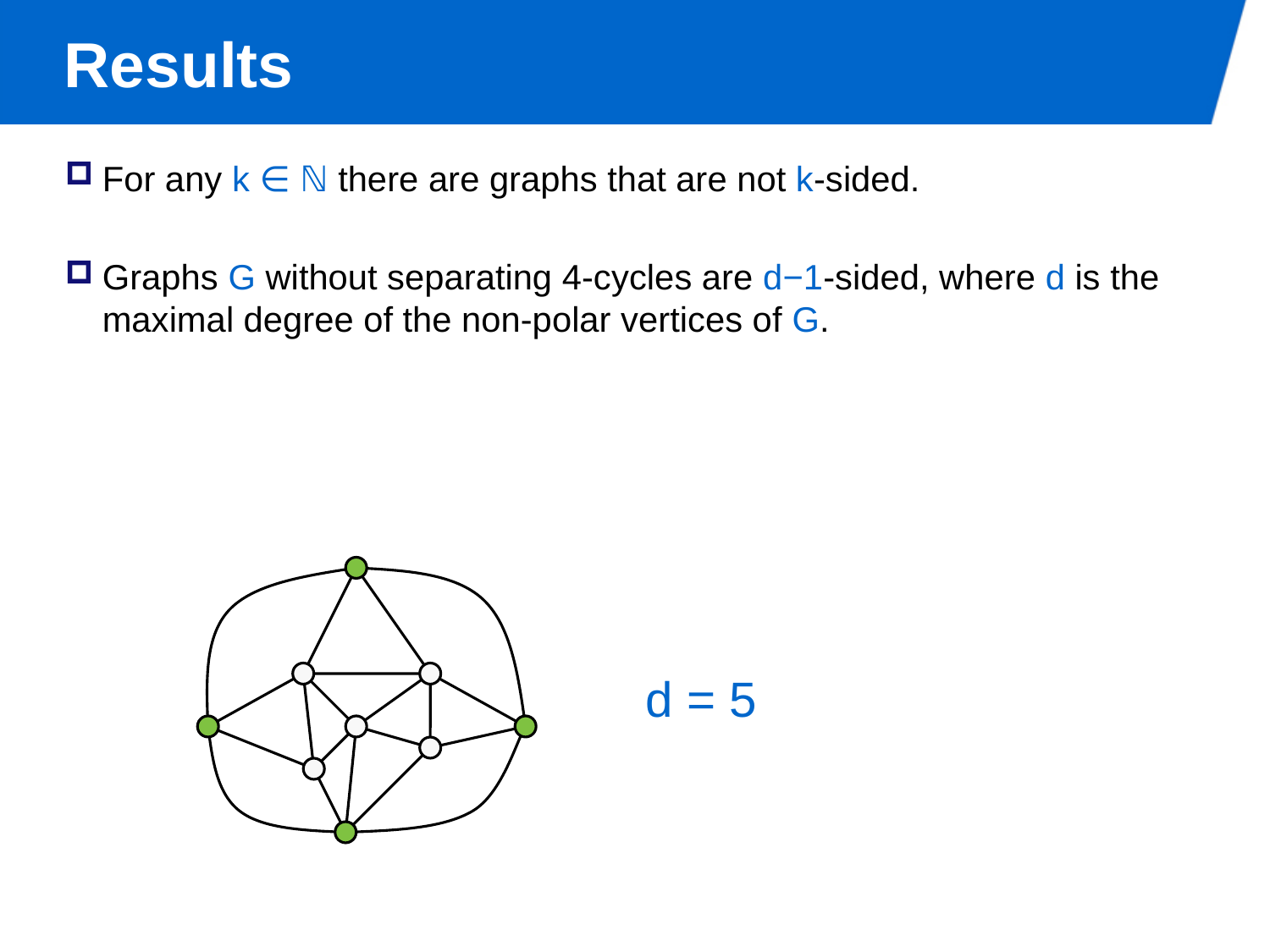

# Results
For any k ∈ ℕ there are graphs that are not k-sided.

Graphs G without separating 4-cycles are d−1-sided, where d is the maximal degree of the non-polar vertices of G.

d = 5